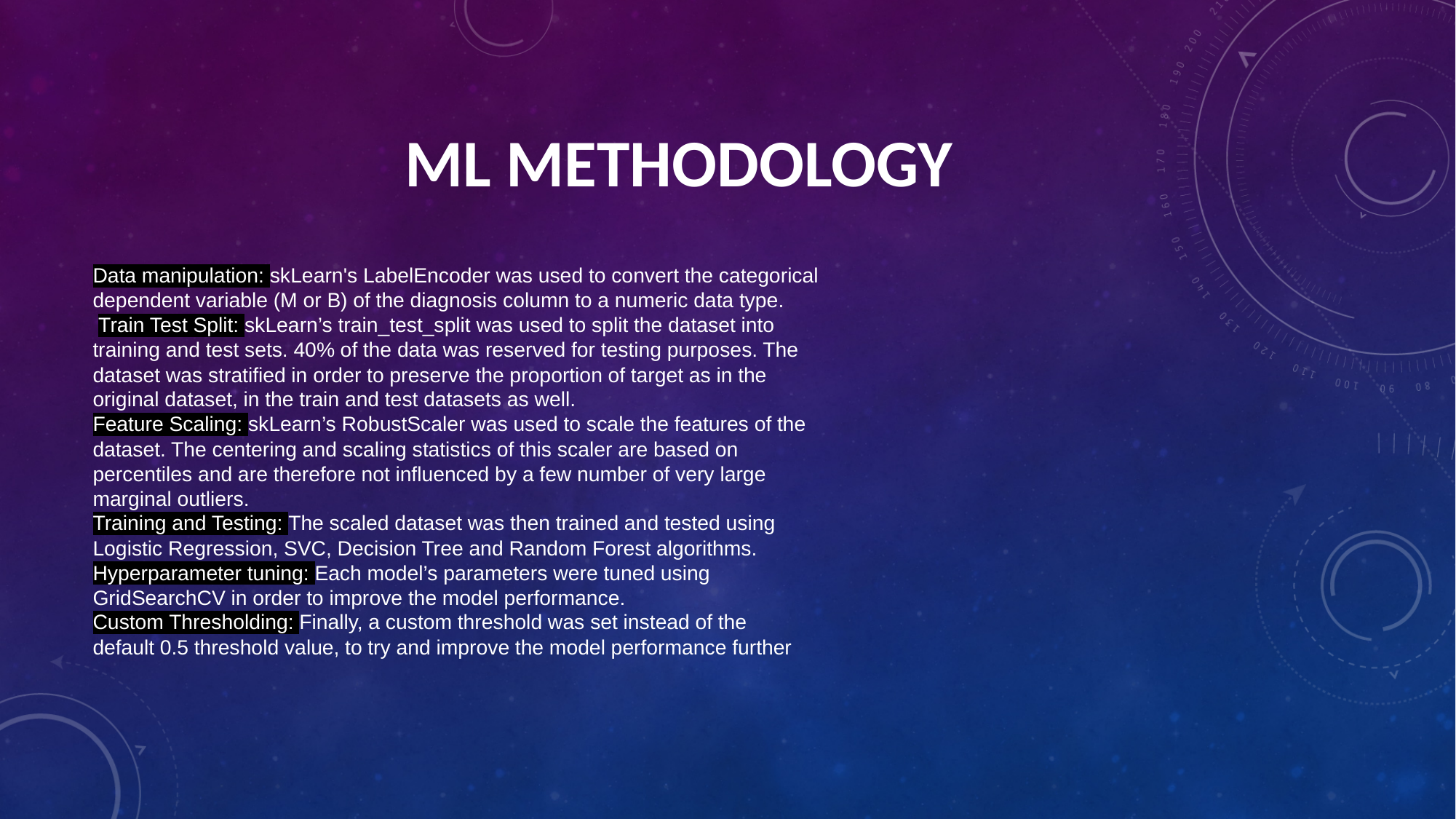

# ML methodology
Data manipulation: skLearn's LabelEncoder was used to convert the categorical
dependent variable (M or B) of the diagnosis column to a numeric data type.
 Train Test Split: skLearn’s train_test_split was used to split the dataset into
training and test sets. 40% of the data was reserved for testing purposes. The
dataset was stratified in order to preserve the proportion of target as in the
original dataset, in the train and test datasets as well.
Feature Scaling: skLearn’s RobustScaler was used to scale the features of the
dataset. The centering and scaling statistics of this scaler are based on
percentiles and are therefore not influenced by a few number of very large
marginal outliers.
Training and Testing: The scaled dataset was then trained and tested using
Logistic Regression, SVC, Decision Tree and Random Forest algorithms.
Hyperparameter tuning: Each model’s parameters were tuned using
GridSearchCV in order to improve the model performance.
Custom Thresholding: Finally, a custom threshold was set instead of the
default 0.5 threshold value, to try and improve the model performance further